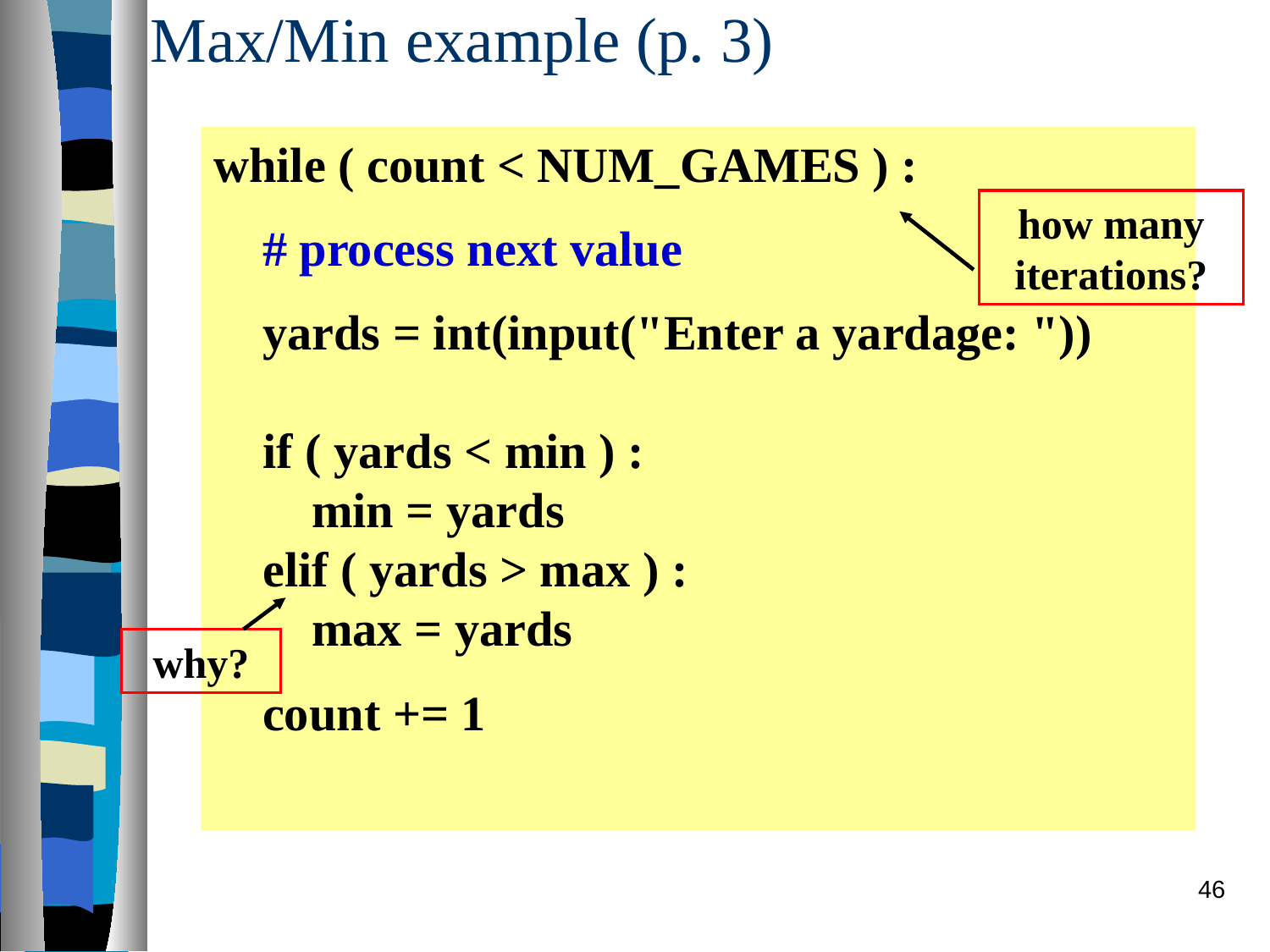

# Max/Min example (p. 3)
while ( count < NUM_GAMES ) :
    # process next value
    yards = int(input("Enter a yardage: "))
    if ( yards < min ) :
        min = yards
    elif ( yards > max ) :
        max = yards
    count += 1

how many iterations?

why?
46